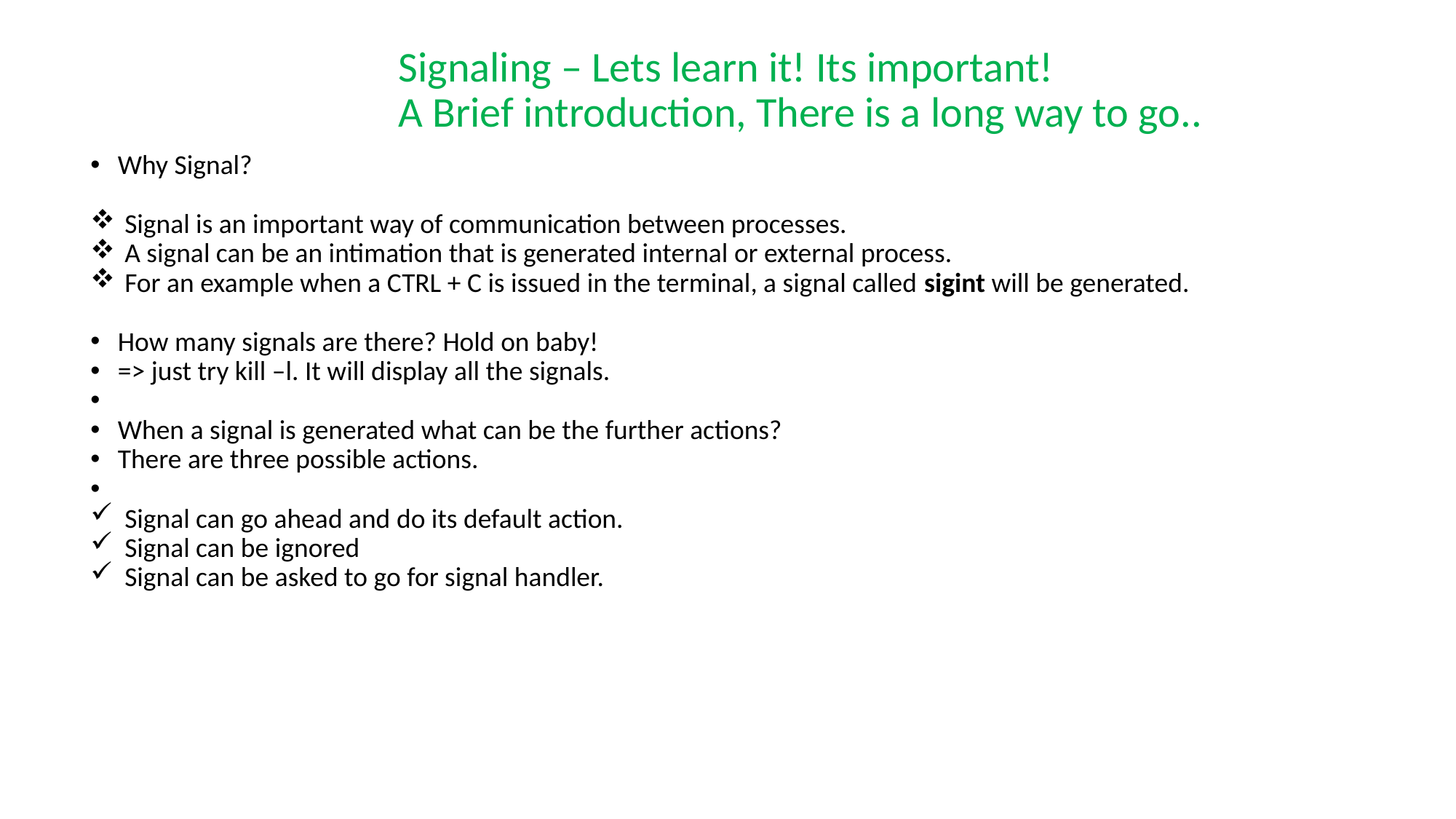

Signaling – Lets learn it! Its important!
A Brief introduction, There is a long way to go..
# Why Signal?

Signal is an important way of communication between processes.
A signal can be an intimation that is generated internal or external process.
For an example when a CTRL + C is issued in the terminal, a signal called sigint will be generated.

How many signals are there? Hold on baby!
=> just try kill –l. It will display all the signals.

When a signal is generated what can be the further actions?
There are three possible actions.

Signal can go ahead and do its default action.
Signal can be ignored
Signal can be asked to go for signal handler.